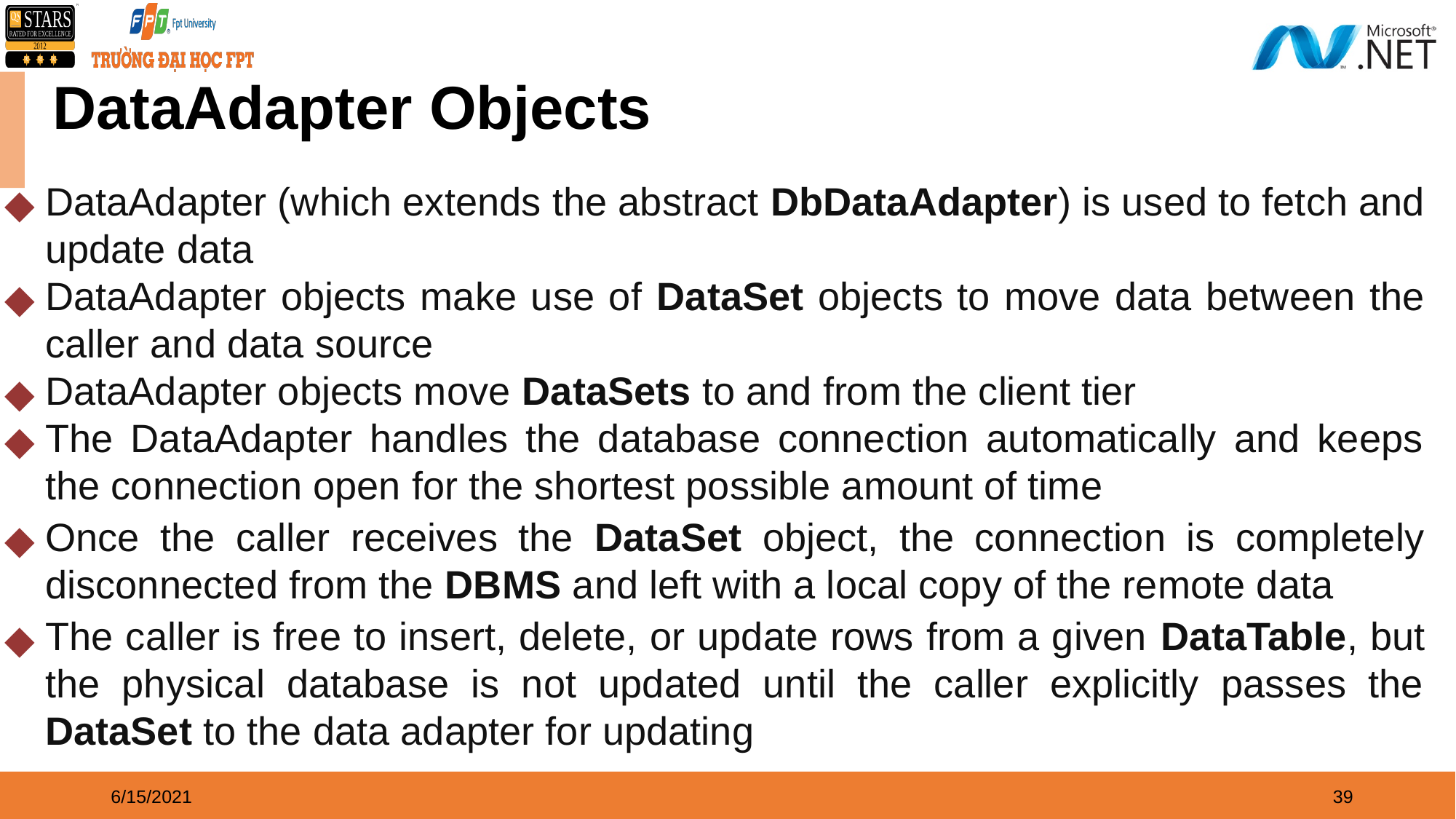

DataAdapter Objects
DataAdapter (which extends the abstract DbDataAdapter) is used to fetch and update data
DataAdapter objects make use of DataSet objects to move data between the caller and data source
DataAdapter objects move DataSets to and from the client tier
The DataAdapter handles the database connection automatically and keeps the connection open for the shortest possible amount of time
Once the caller receives the DataSet object, the connection is completely disconnected from the DBMS and left with a local copy of the remote data
The caller is free to insert, delete, or update rows from a given DataTable, but the physical database is not updated until the caller explicitly passes the DataSet to the data adapter for updating
6/15/2021
39